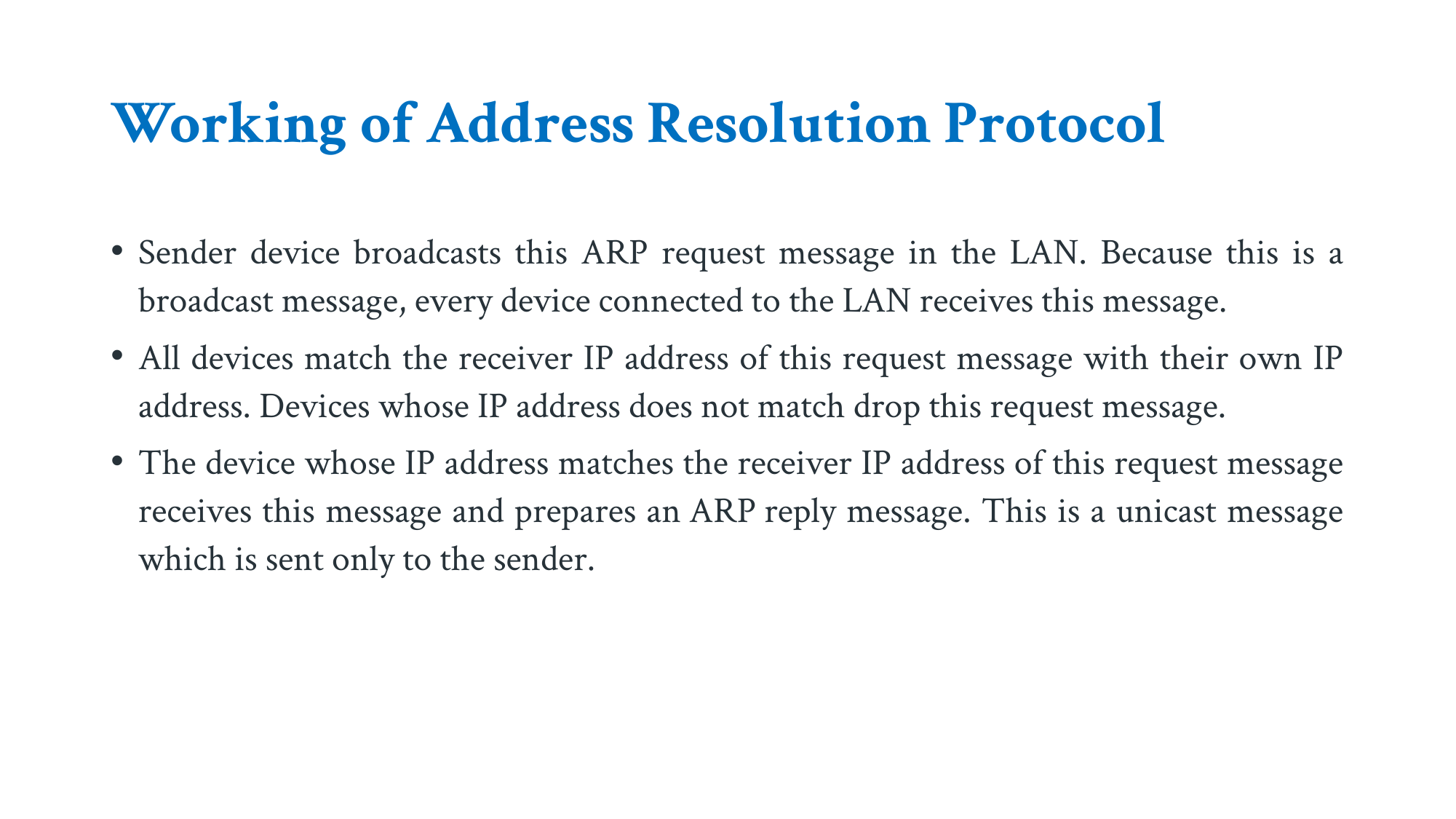

# Working of Address Resolution Protocol
Sender device broadcasts this ARP request message in the LAN. Because this is a broadcast message, every device connected to the LAN receives this message.
All devices match the receiver IP address of this request message with their own IP address. Devices whose IP address does not match drop this request message.
The device whose IP address matches the receiver IP address of this request message receives this message and prepares an ARP reply message. This is a unicast message which is sent only to the sender.